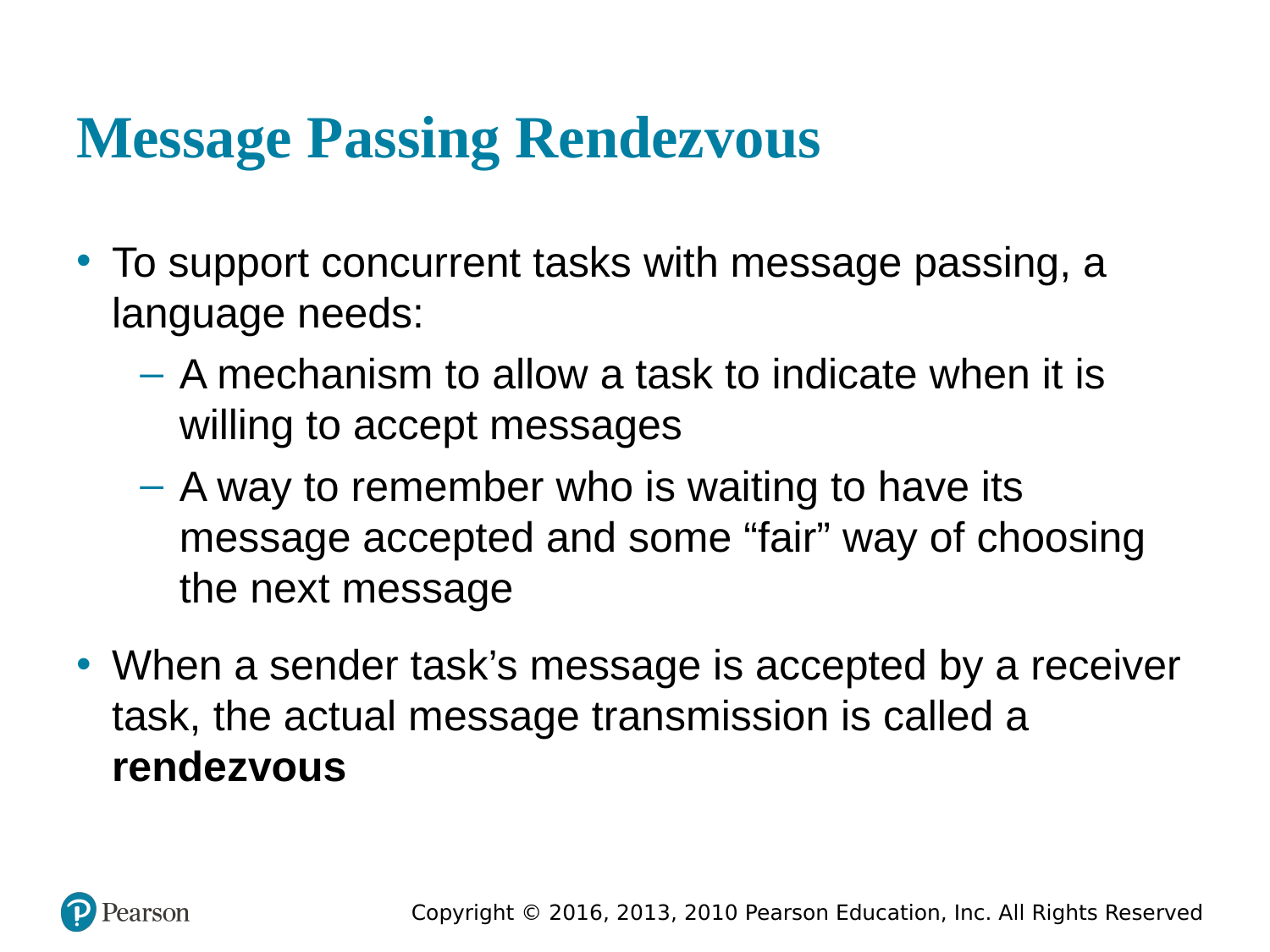

# Message Passing Rendezvous
To support concurrent tasks with message passing, a language needs:
A mechanism to allow a task to indicate when it is willing to accept messages
A way to remember who is waiting to have its message accepted and some “fair” way of choosing the next message
When a sender task’s message is accepted by a receiver task, the actual message transmission is called a rendezvous